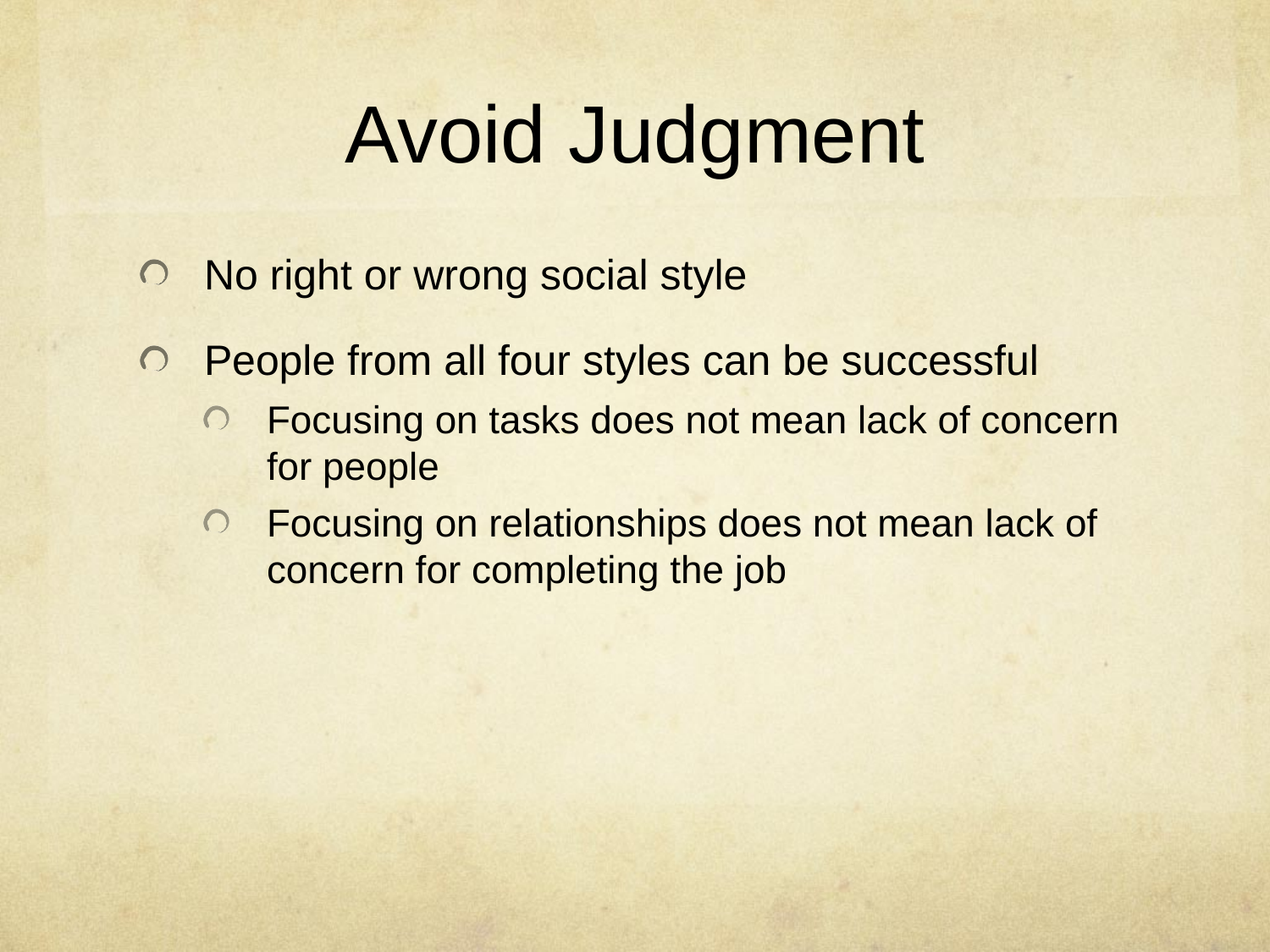

# Avoid Judgment
No right or wrong social style
People from all four styles can be successful
Focusing on tasks does not mean lack of concern for people
Focusing on relationships does not mean lack of concern for completing the job